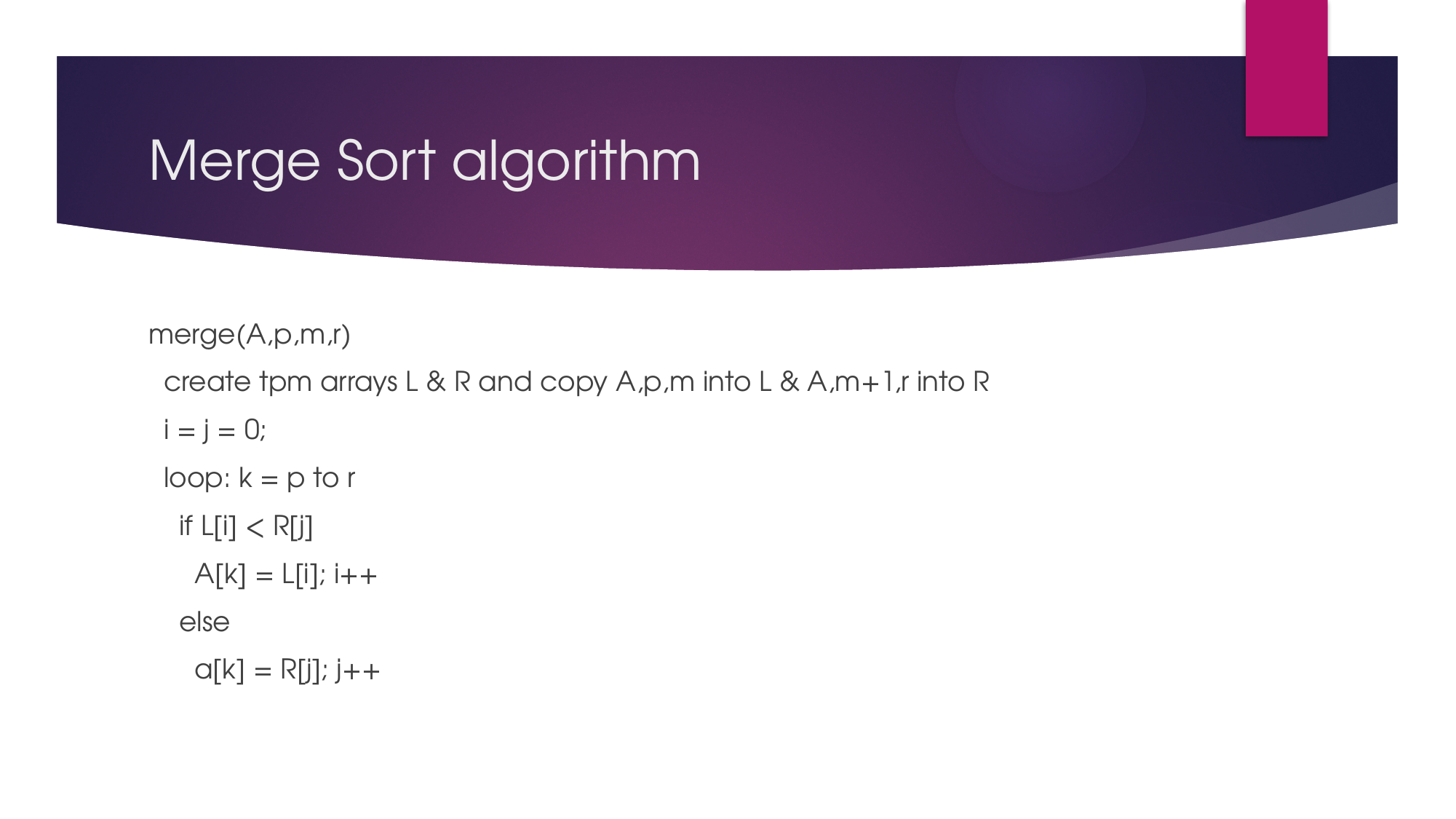

# Merge Sort algorithm
merge(A,p,m,r)
  create tpm arrays L & R and copy A,p,m into L & A,m+1,r into R
  i = j = 0;
  loop: k = p to r
    if L[i] < R[j]
      A[k] = L[i]; i++
    else
      a[k] = R[j]; j++